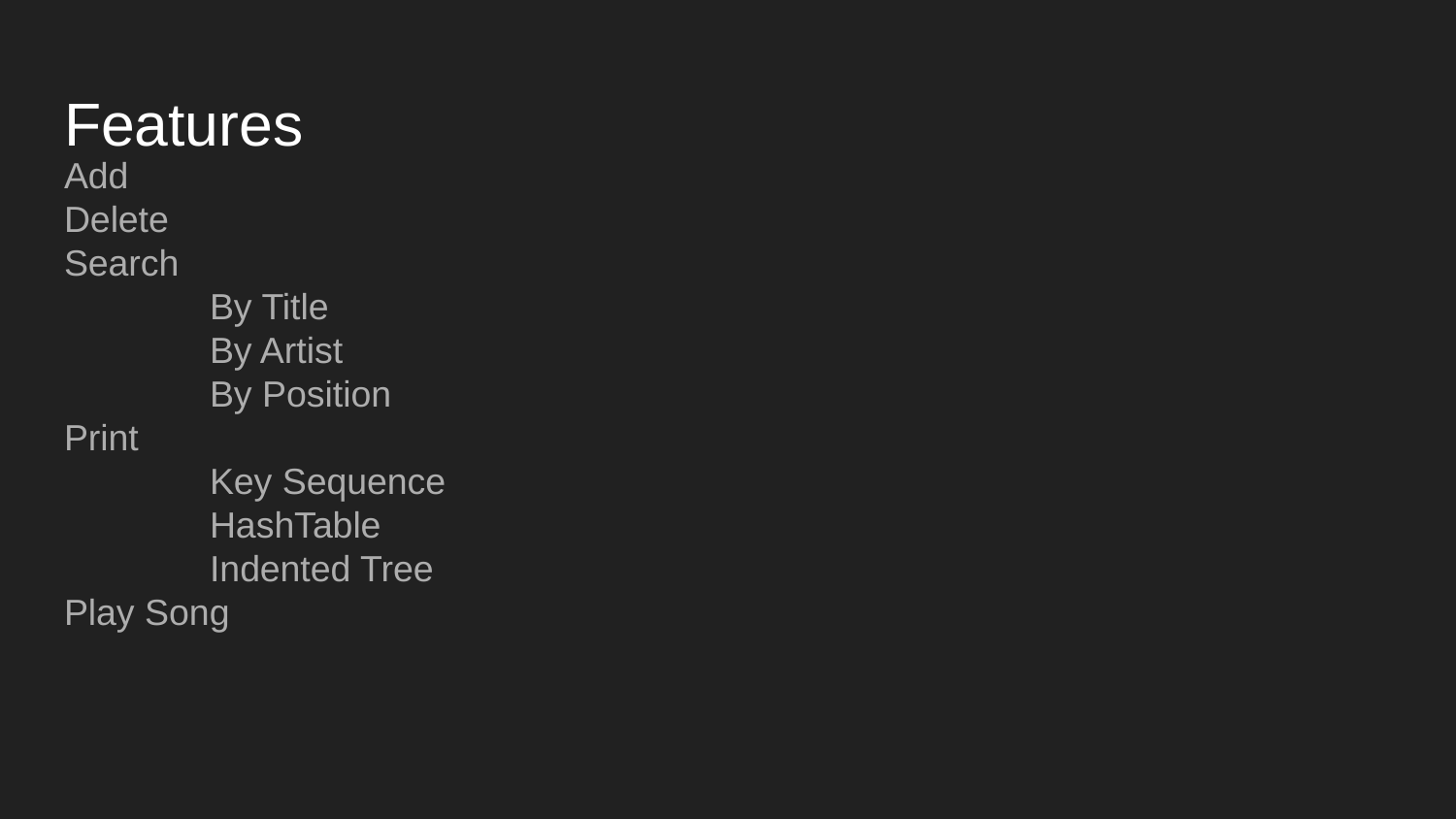

# Features
Add
Delete
Search
	By Title
	By Artist
	By Position
Print
	Key Sequence
	HashTable
	Indented Tree
Play Song